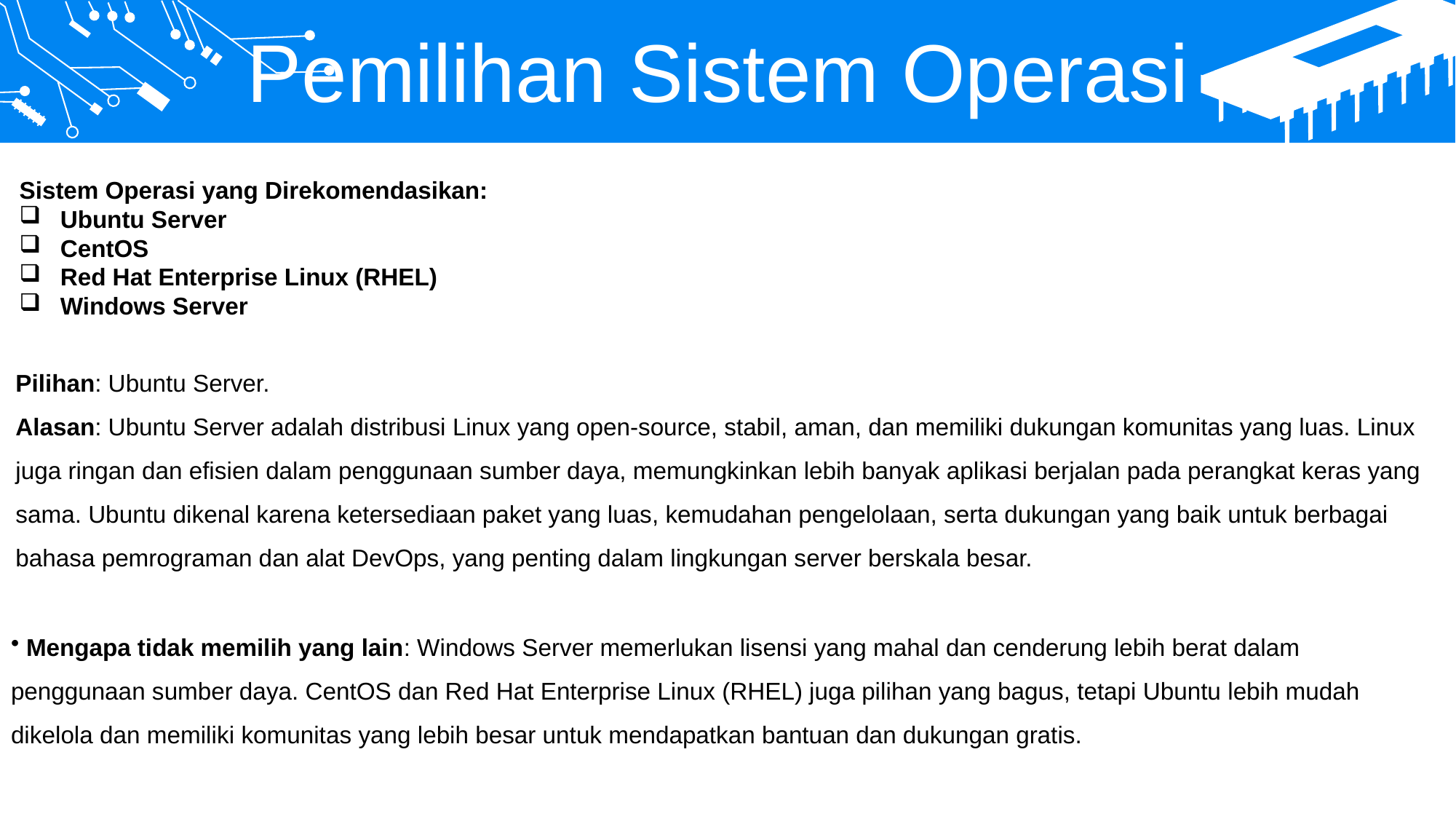

Pemilihan Sistem Operasi
Sistem Operasi yang Direkomendasikan:
 Ubuntu Server
 CentOS
 Red Hat Enterprise Linux (RHEL)
 Windows Server
Pilihan: Ubuntu Server.
Alasan: Ubuntu Server adalah distribusi Linux yang open-source, stabil, aman, dan memiliki dukungan komunitas yang luas. Linux juga ringan dan efisien dalam penggunaan sumber daya, memungkinkan lebih banyak aplikasi berjalan pada perangkat keras yang sama. Ubuntu dikenal karena ketersediaan paket yang luas, kemudahan pengelolaan, serta dukungan yang baik untuk berbagai bahasa pemrograman dan alat DevOps, yang penting dalam lingkungan server berskala besar.
 Mengapa tidak memilih yang lain: Windows Server memerlukan lisensi yang mahal dan cenderung lebih berat dalam penggunaan sumber daya. CentOS dan Red Hat Enterprise Linux (RHEL) juga pilihan yang bagus, tetapi Ubuntu lebih mudah dikelola dan memiliki komunitas yang lebih besar untuk mendapatkan bantuan dan dukungan gratis.